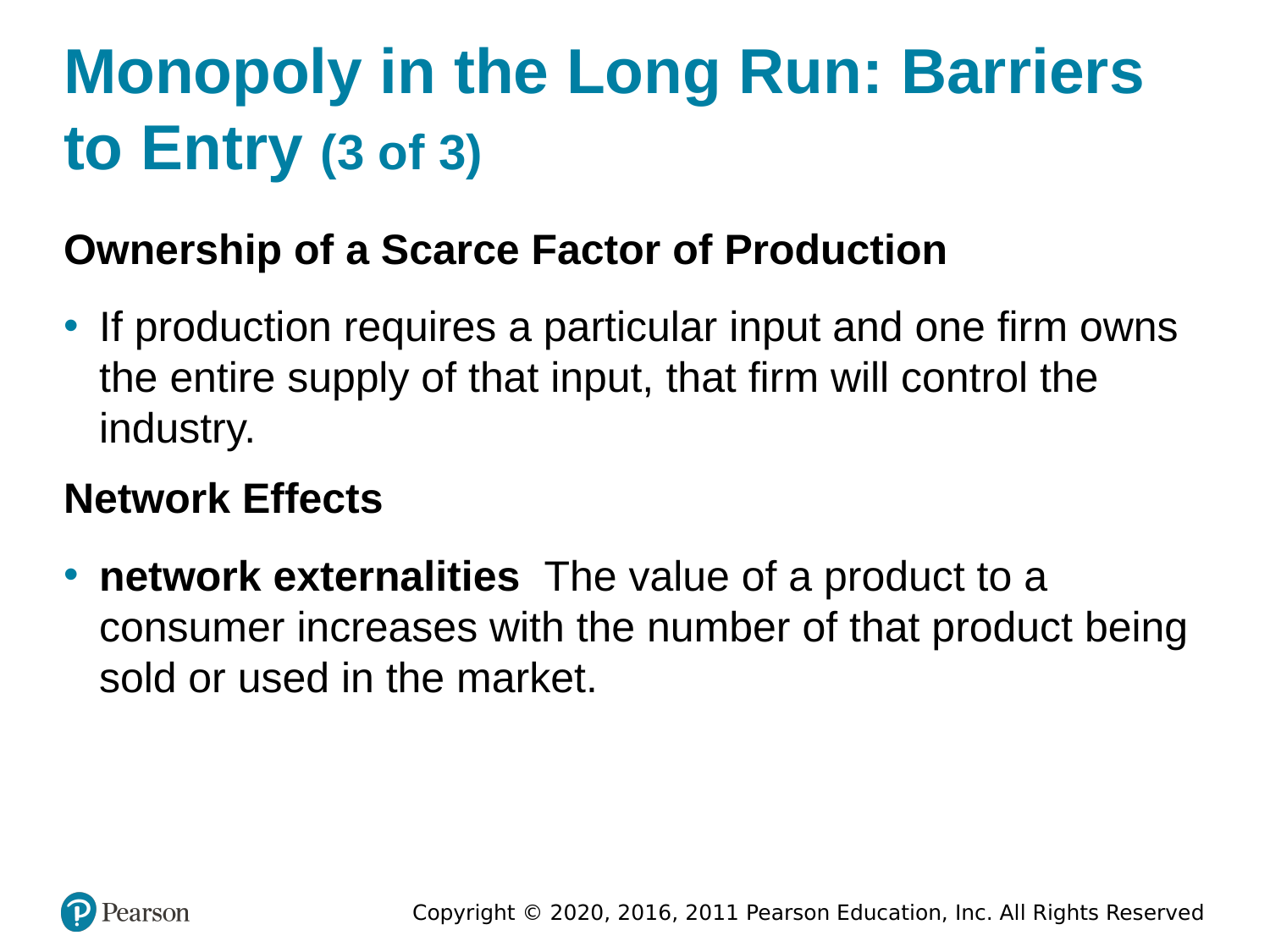

# Monopoly in the Long Run: Barriers to Entry (3 of 3)
Ownership of a Scarce Factor of Production
If production requires a particular input and one firm owns the entire supply of that input, that firm will control the industry.
Network Effects
network externalities  The value of a product to a consumer increases with the number of that product being sold or used in the market.